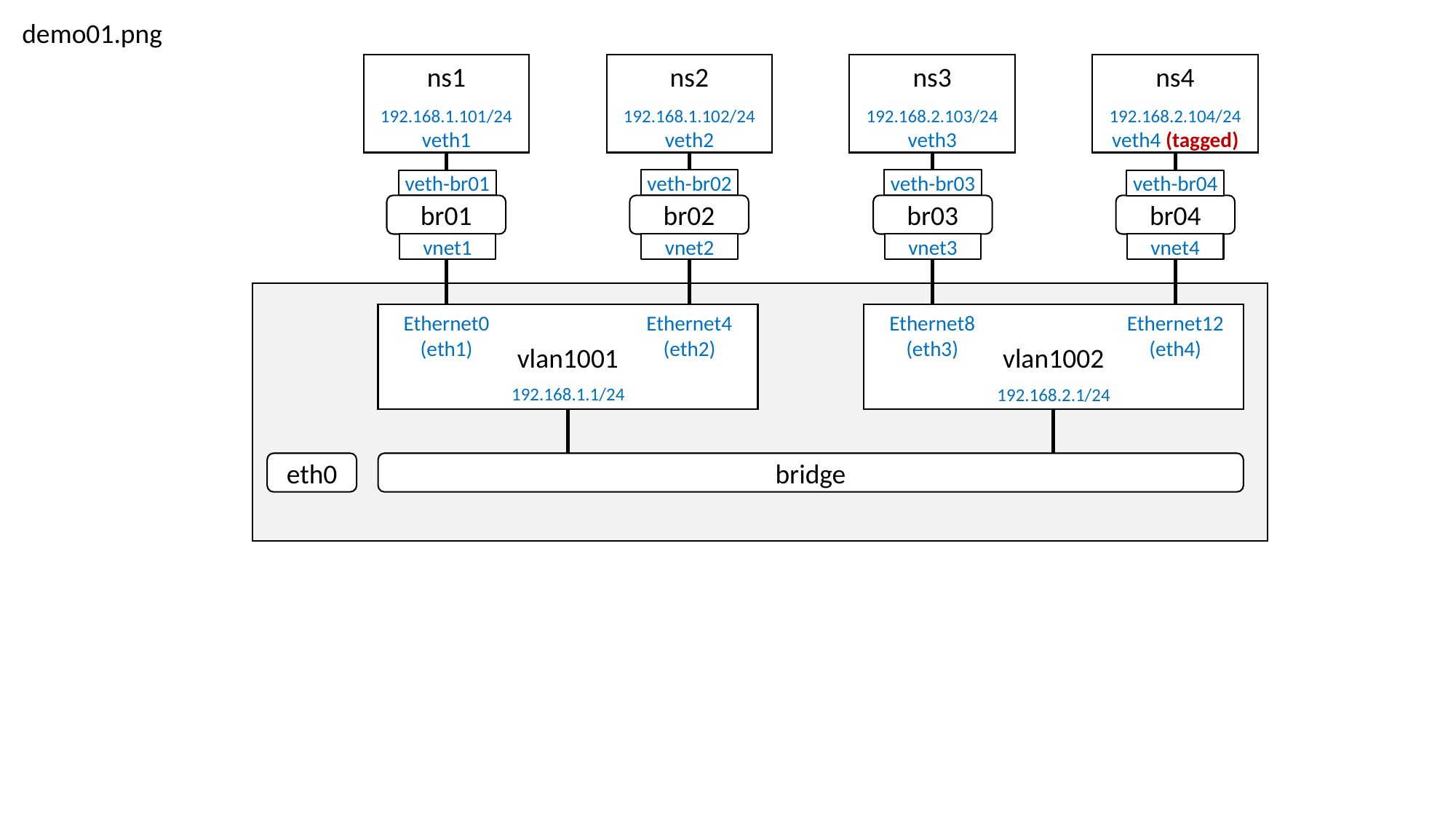

demo01.png
ns1
ns2
ns3
ns4
192.168.1.101/24
veth1
192.168.1.102/24
veth2
192.168.2.103/24
veth3
192.168.2.104/24
veth4 (tagged)
veth-br02
veth-br03
veth-br01
veth-br04
br01
br02
br03
br04
vnet2
vnet3
vnet1
vnet4

vlan1001
vlan1002
Ethernet0
(eth1)
Ethernet4
(eth2)
Ethernet8
(eth3)
Ethernet12
(eth4)
192.168.1.1/24
192.168.2.1/24
eth0
bridge